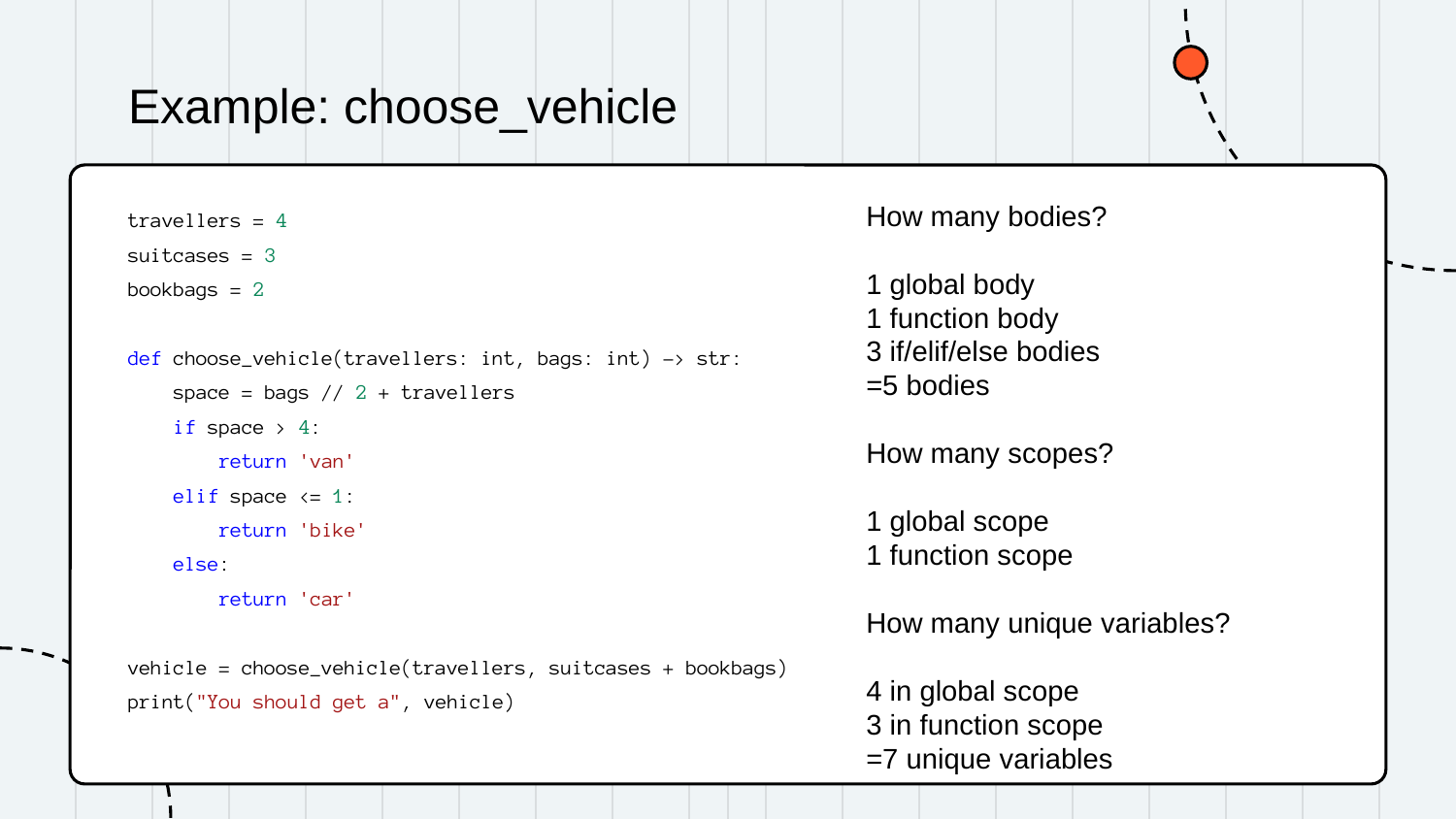

# Example: choose_vehicle
travellers = 4
suitcases = 3
bookbags = 2

def choose_vehicle(travellers: int, bags: int) -> str:
    space = bags // 2 + travellers
    if space > 4:
        return 'van'
    elif space <= 1:
        return 'bike'
    else:
        return 'car'

vehicle = choose_vehicle(travellers, suitcases + bookbags)
print("You should get a", vehicle)
How many bodies?

1 global body
1 function body
3 if/elif/else bodies
=5 bodies

How many scopes?

1 global scope
1 function scope

How many unique variables?

4 in global scope
3 in function scope
=7 unique variables